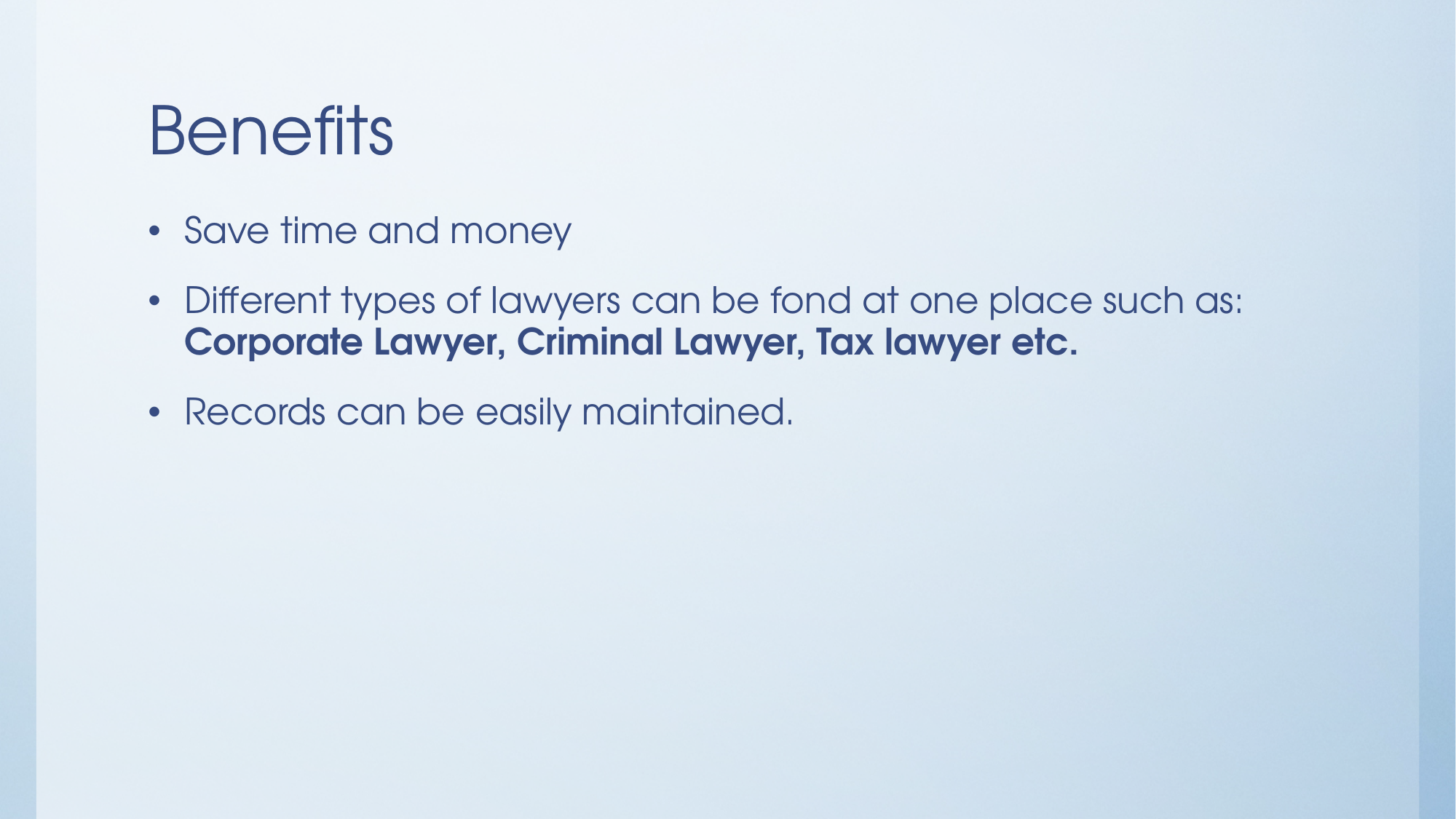

# Benefits
Save time and money
Different types of lawyers can be fond at one place such as: Corporate Lawyer, Criminal Lawyer, Tax lawyer etc.
Records can be easily maintained.